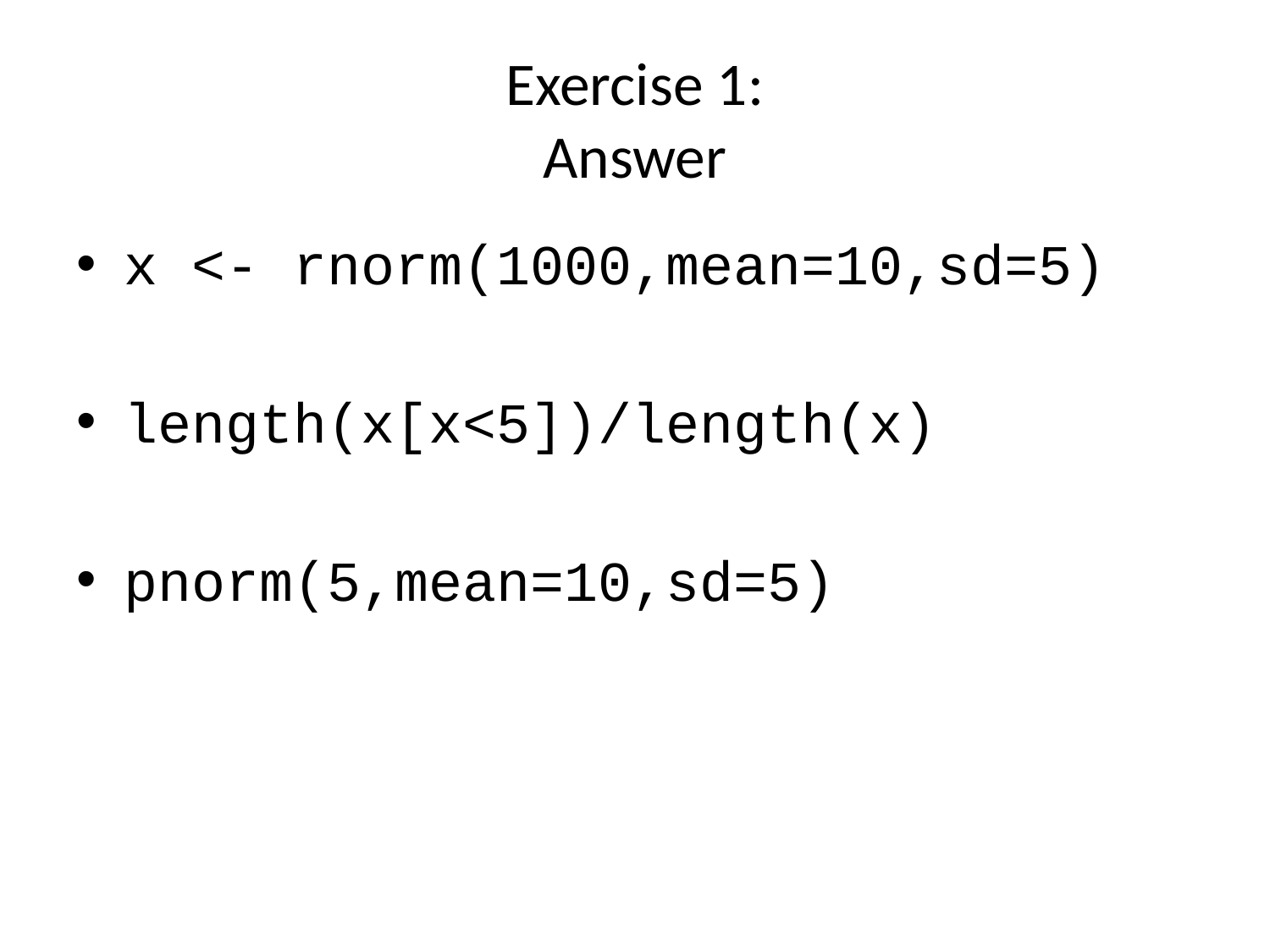

# Exercise 1: Answer
x <- rnorm(1000,mean=10,sd=5)

length(x[x<5])/length(x)

pnorm(5,mean=10,sd=5)